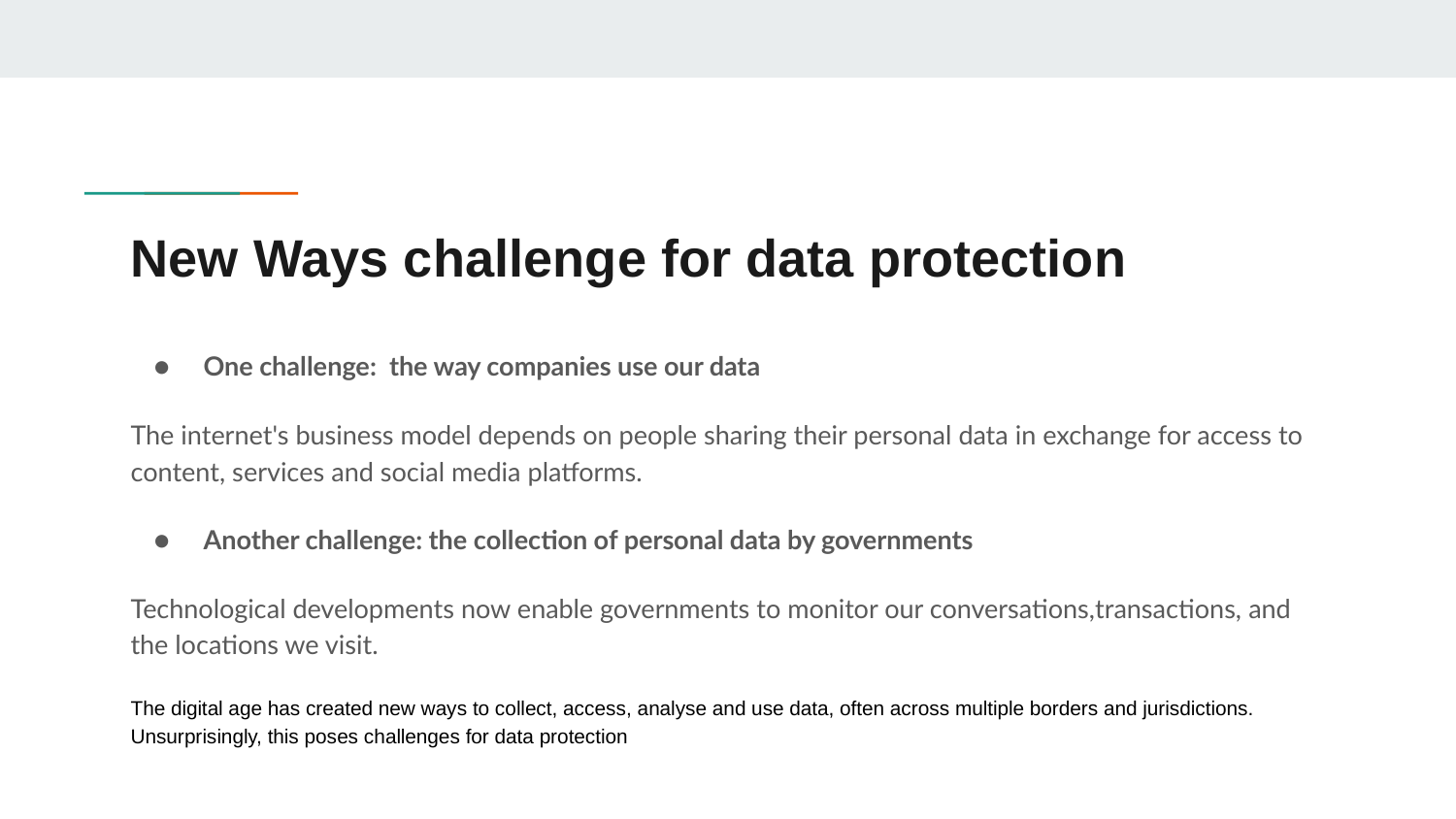

# New Ways challenge for data protection
One challenge:  the way companies use our data
The internet's business model depends on people sharing their personal data in exchange for access to content, services and social media platforms.
Another challenge: the collection of personal data by governments
Technological developments now enable governments to monitor our conversations,transactions, and the locations we visit.
The digital age has created new ways to collect, access, analyse and use data, often across multiple borders and jurisdictions. Unsurprisingly, this poses challenges for data protection